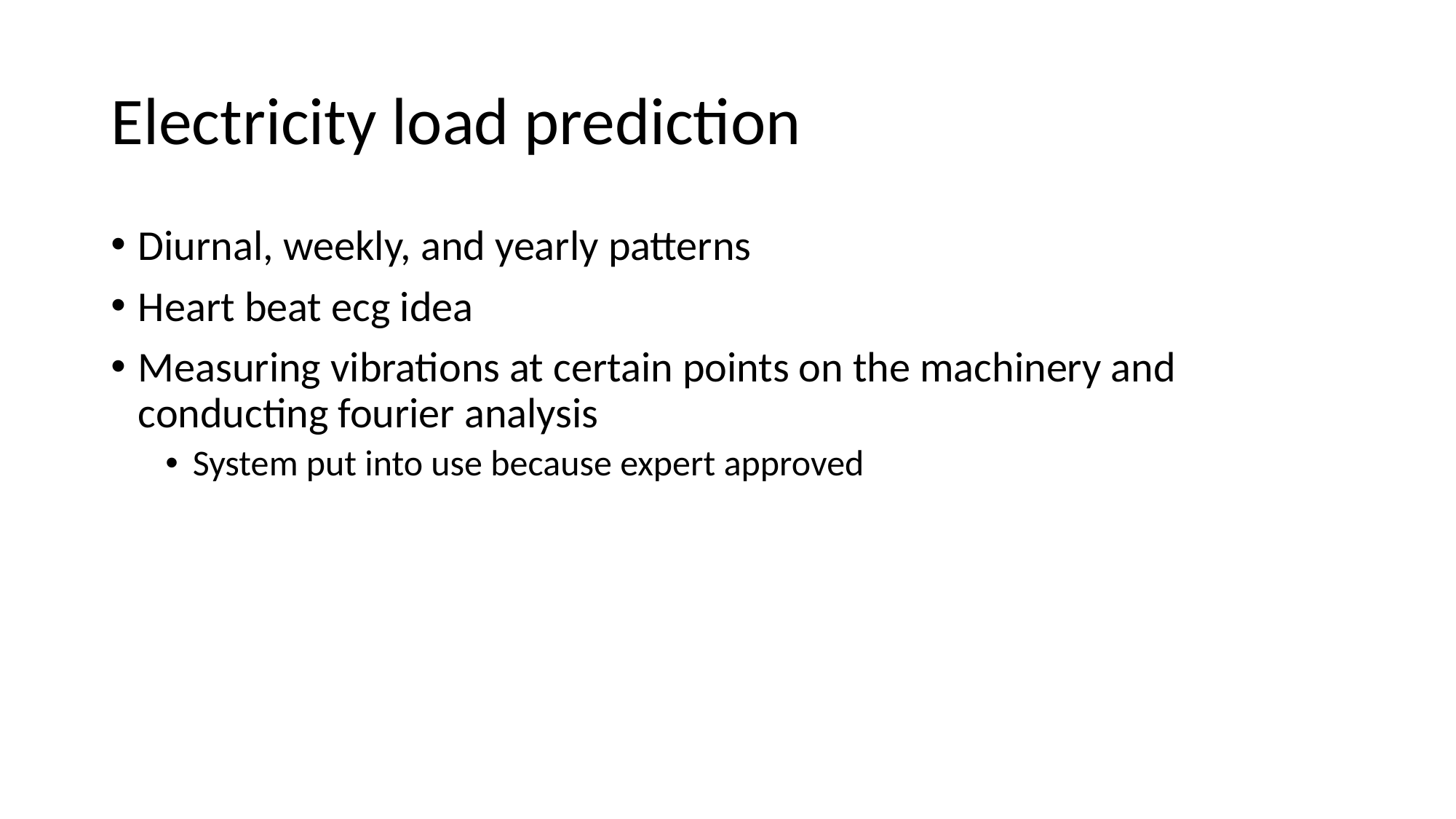

# Electricity load prediction
Diurnal, weekly, and yearly patterns
Heart beat ecg idea
Measuring vibrations at certain points on the machinery and	conducting fourier analysis
System put into use because expert approved